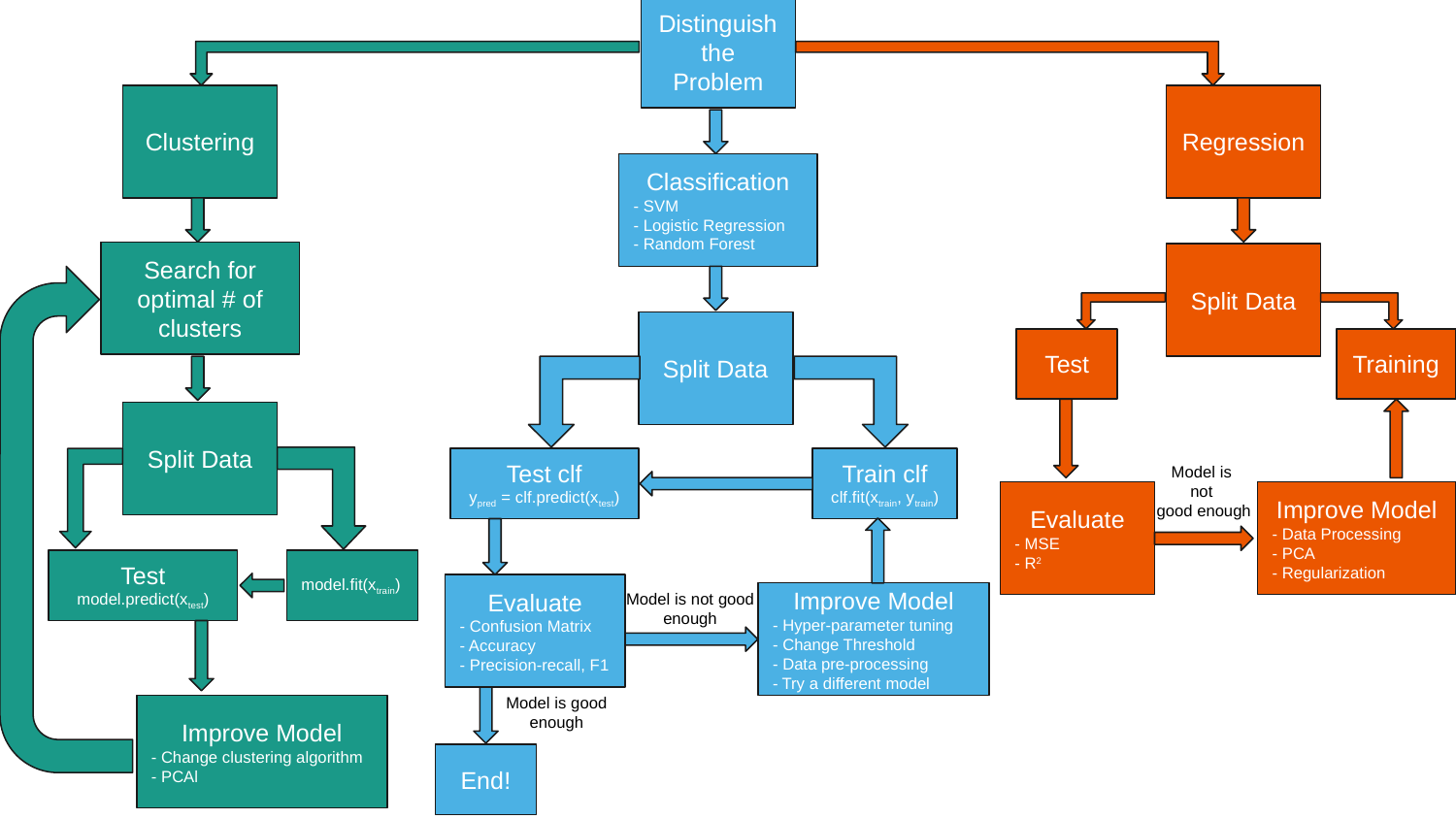

Distinguish the Problem

Clustering
Regression

Classification
- SVM
- Logistic Regression
- Random Forest

Search for optimal # of clusters
Split Data

Split Data
Test
Training

Split Data

Model is
not
good enough

Test clf
ypred = clf.predict(xtest)
Train clf
clf.fit(xtrain, ytrain)

Evaluate
- MSE
- R2
Improve Model
- Data Processing
- PCA
- Regularization

Test
model.predict(xtest)
model.fit(xtrain)

Evaluate
- Confusion Matrix
- Accuracy
- Precision-recall, F1
Model is not good enough
Improve Model
- Hyper-parameter tuning
- Change Threshold
- Data pre-processing
- Try a different model

Model is good enough

Improve Model
- Change clustering algorithm
- PCAl
End!